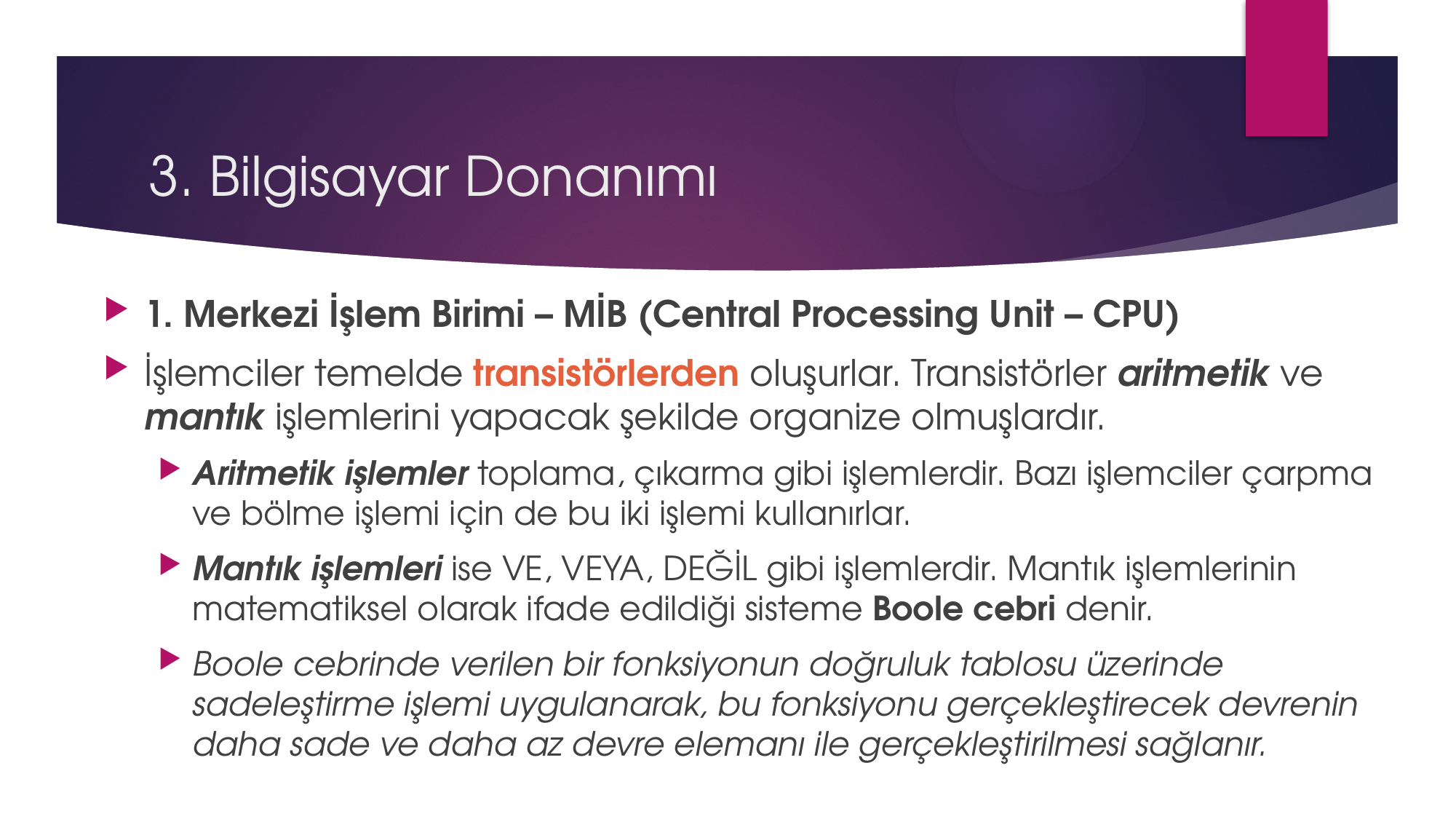

# 3. Bilgisayar Donanımı
1. Merkezi İşlem Birimi – MİB (Central Processing Unit – CPU)
İşlemciler temelde transistörlerden oluşurlar. Transistörler aritmetik ve mantık işlemlerini yapacak şekilde organize olmuşlardır.
Aritmetik işlemler toplama, çıkarma gibi işlemlerdir. Bazı işlemciler çarpma ve bölme işlemi için de bu iki işlemi kullanırlar.
Mantık işlemleri ise VE, VEYA, DEĞİL gibi işlemlerdir. Mantık işlemlerinin matematiksel olarak ifade edildiği sisteme Boole cebri denir.
Boole cebrinde verilen bir fonksiyonun doğruluk tablosu üzerinde sadeleştirme işlemi uygulanarak, bu fonksiyonu gerçekleştirecek devrenin daha sade ve daha az devre elemanı ile gerçekleştirilmesi sağlanır.